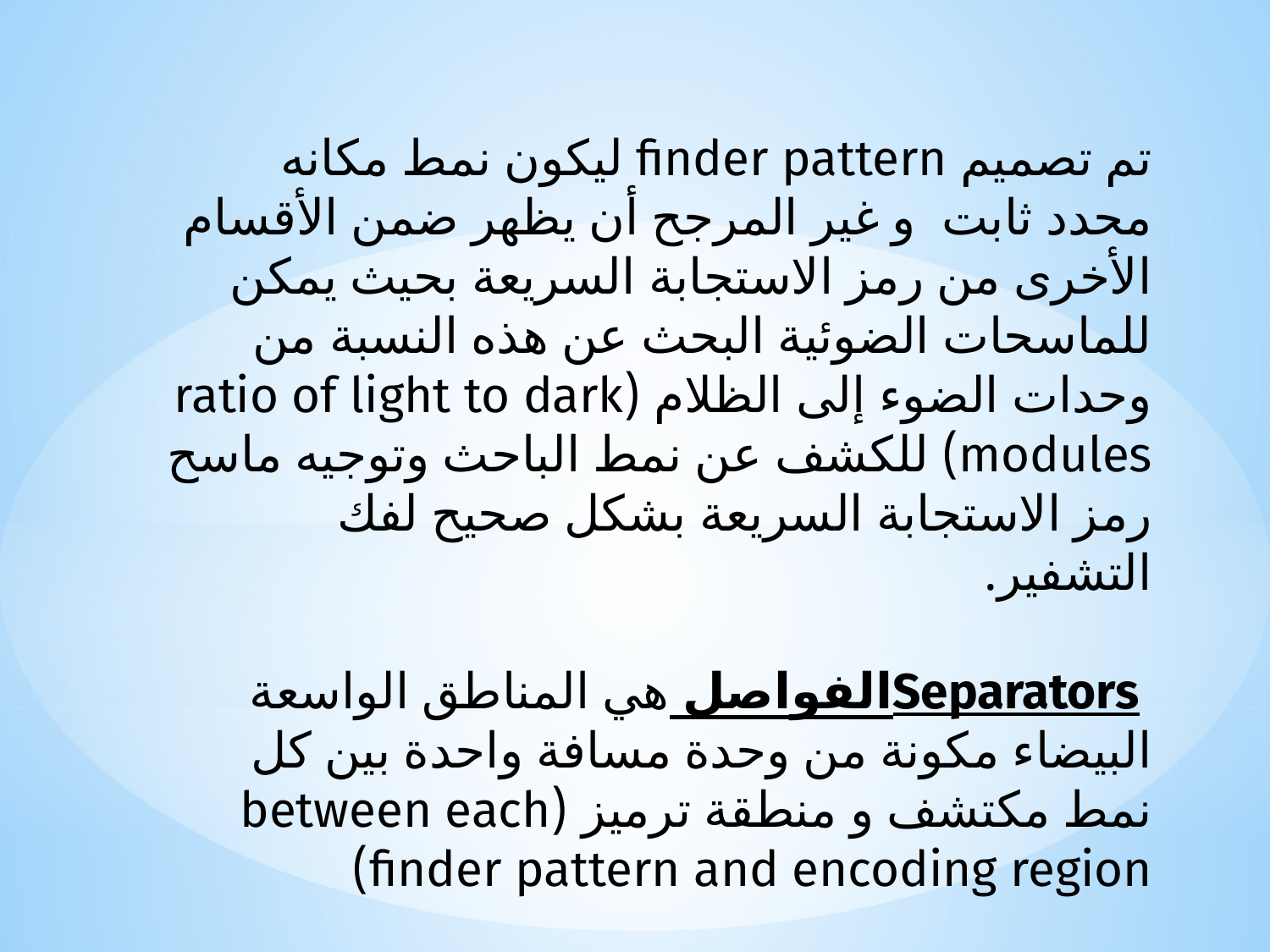

تم تصميم finder pattern ليكون نمط مكانه محدد ثابت  و غير المرجح أن يظهر ضمن الأقسام الأخرى من رمز الاستجابة السريعة بحيث يمكن للماسحات الضوئية البحث عن هذه النسبة من وحدات الضوء إلى الظلام (ratio of light to dark modules) للكشف عن نمط الباحث وتوجيه ماسح رمز الاستجابة السريعة بشكل صحيح لفك التشفير.

 Separatorsالفواصل هي المناطق الواسعة البيضاء مكونة من وحدة مسافة واحدة بين كل نمط مكتشف و منطقة ترميز (between each finder pattern and encoding region)